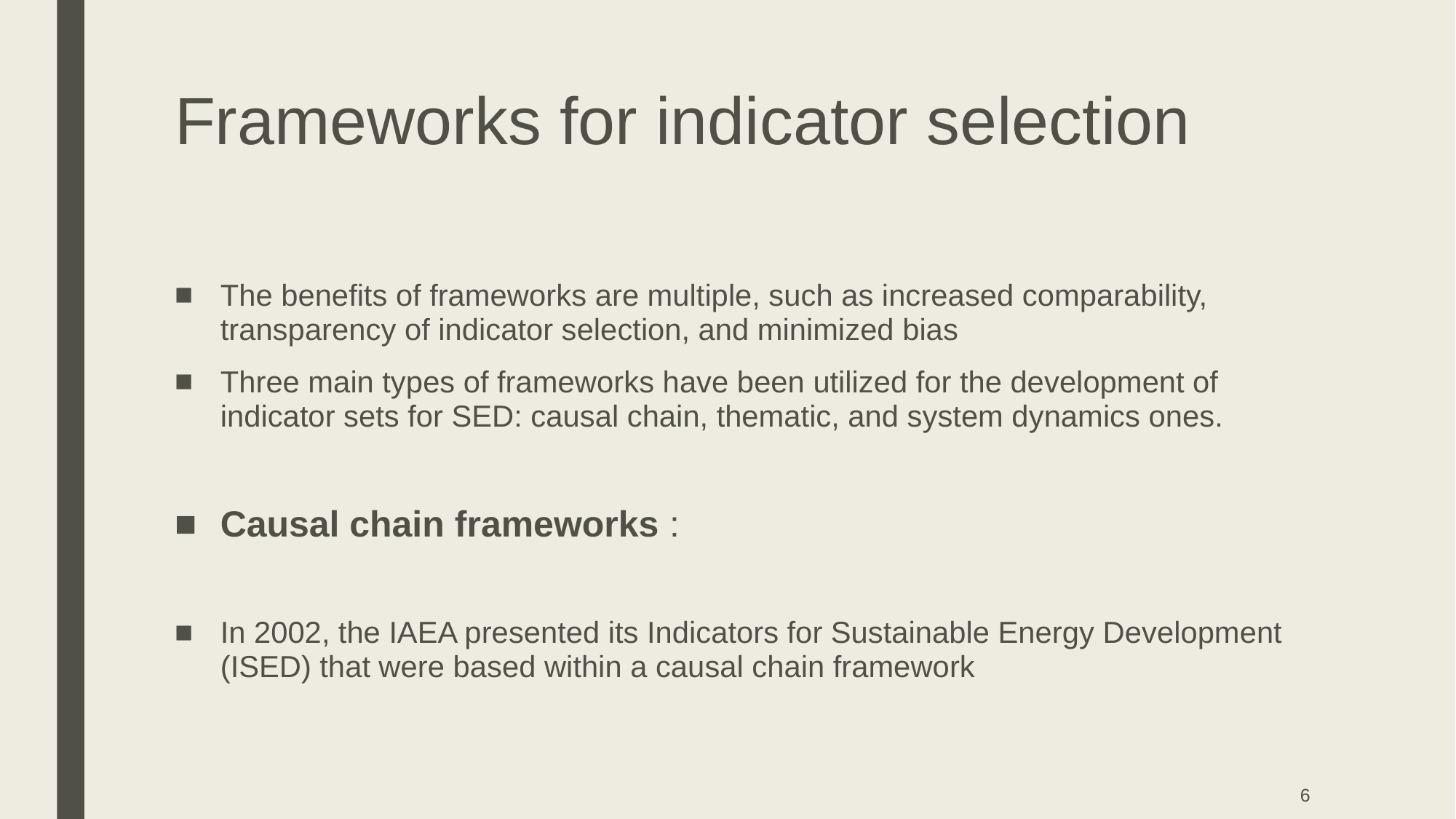

# Frameworks for indicator selection
The benefits of frameworks are multiple, such as increased comparability, transparency of indicator selection, and minimized bias
Three main types of frameworks have been utilized for the development of indicator sets for SED: causal chain, thematic, and system dynamics ones.

Causal chain frameworks :

In 2002, the IAEA presented its Indicators for Sustainable Energy Development (ISED) that were based within a causal chain framework
6